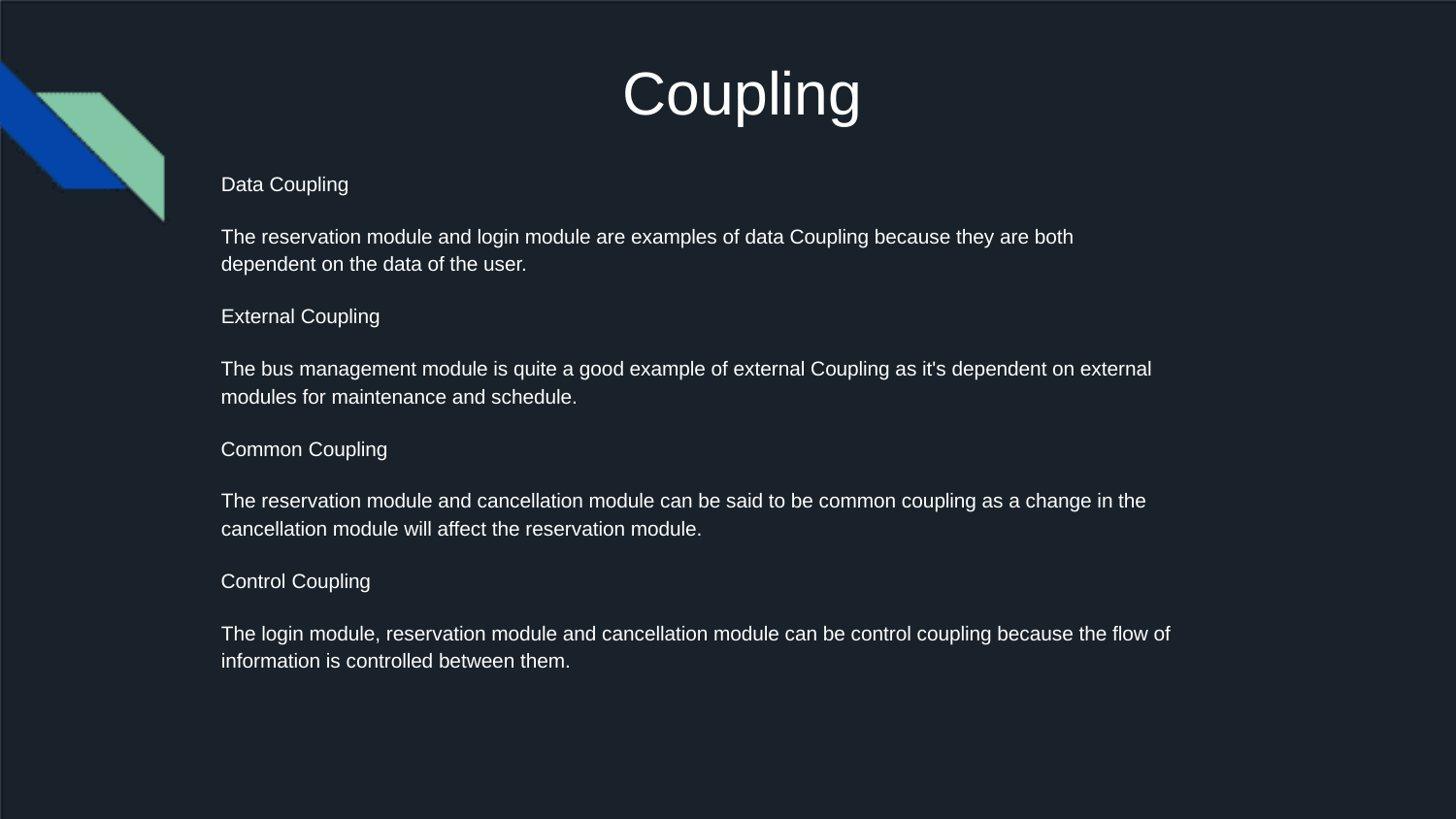

Coupling
Data Coupling
The reservation module and login module are examples of data Coupling because they are both
dependent on the data of the user.
External Coupling
The bus management module is quite a good example of external Coupling as it's dependent on external
modules for maintenance and schedule.
Common Coupling
The reservation module and cancellation module can be said to be common coupling as a change in the
cancellation module will affect the reservation module.
Control Coupling
The login module, reservation module and cancellation module can be control coupling because the flow of
information is controlled between them.